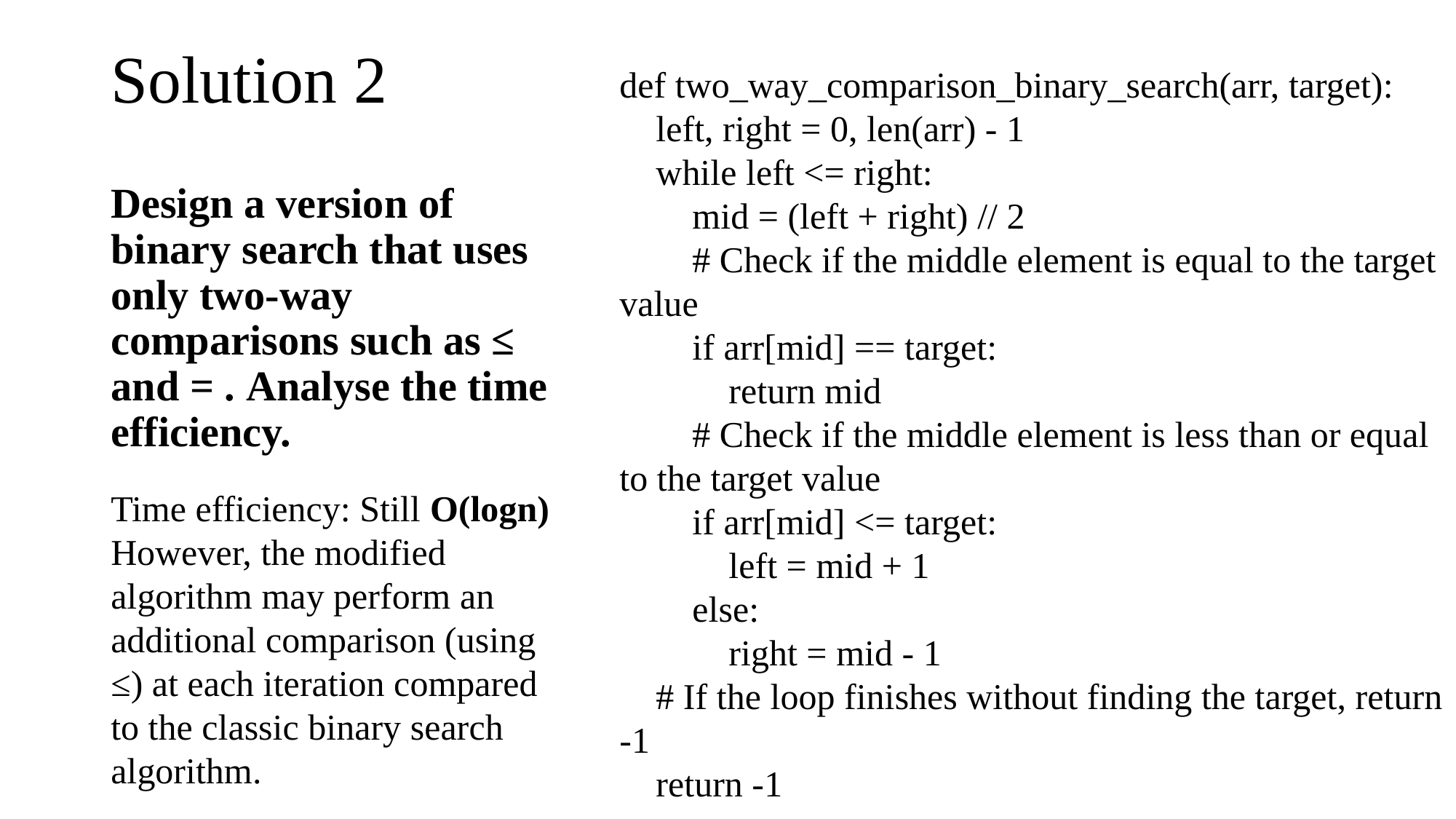

# Solution 2
def two_way_comparison_binary_search(arr, target):
    left, right = 0, len(arr) - 1
    while left <= right:
        mid = (left + right) // 2
        # Check if the middle element is equal to the target value
        if arr[mid] == target:
            return mid
        # Check if the middle element is less than or equal to the target value
        if arr[mid] <= target:
            left = mid + 1
        else:
            right = mid - 1
    # If the loop finishes without finding the target, return -1
    return -1
Design a version of binary search that uses only two-way comparisons such as ≤ and = . Analyse the time efficiency.

Time efficiency: Still O(logn)
However, the modified algorithm may perform an additional comparison (using ≤) at each iteration compared to the classic binary search algorithm.